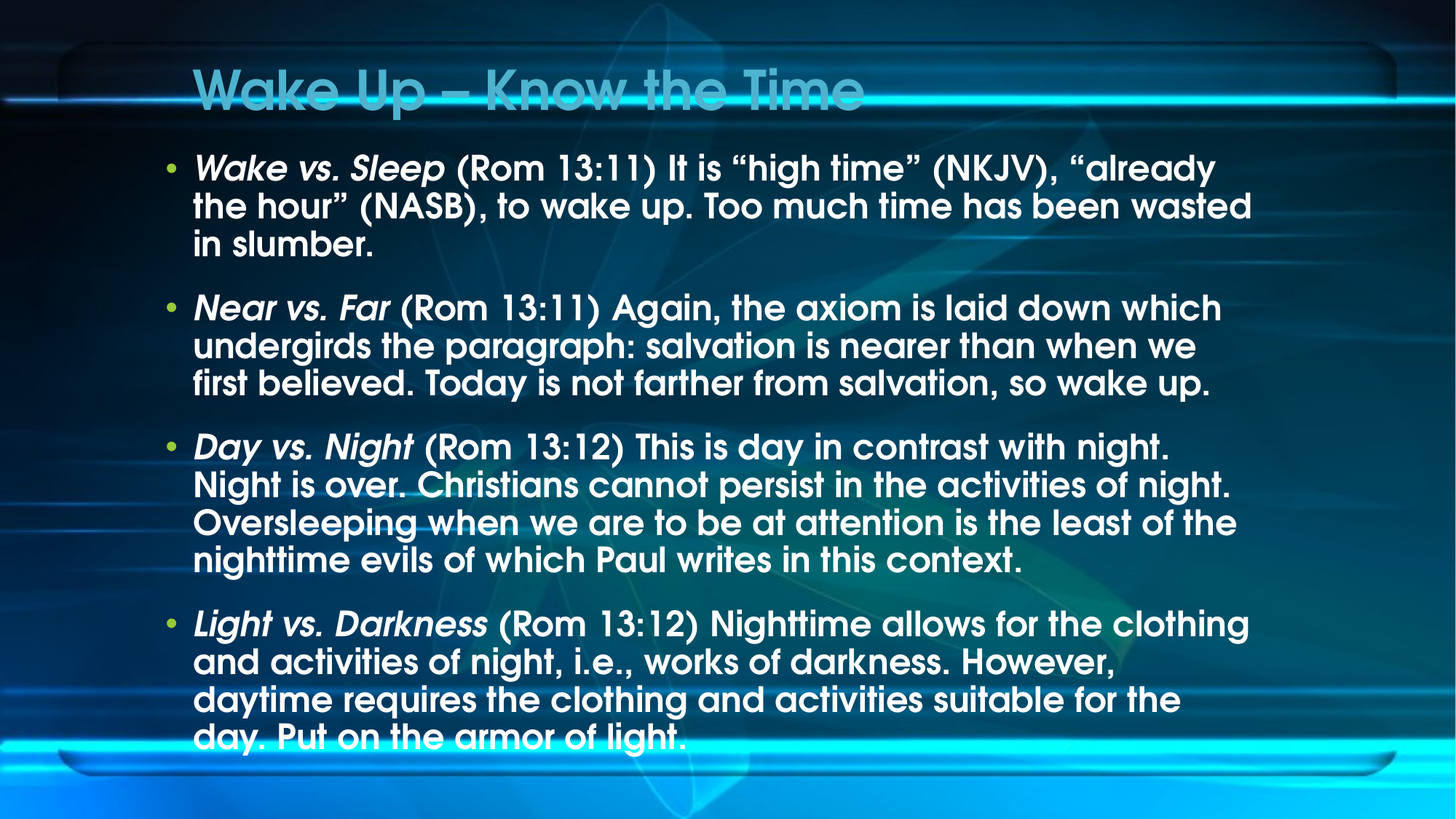

# Wake Up – Know the Time
Wake vs. Sleep (Rom 13:11) It is “high time” (NKJV), “already the hour” (NASB), to wake up. Too much time has been wasted in slumber.
Near vs. Far (Rom 13:11) Again, the axiom is laid down which undergirds the paragraph: salvation is nearer than when we first believed. Today is not farther from salvation, so wake up.
Day vs. Night (Rom 13:12) This is day in contrast with night. Night is over. Christians cannot persist in the activities of night. Oversleeping when we are to be at attention is the least of the nighttime evils of which Paul writes in this context.
Light vs. Darkness (Rom 13:12) Nighttime allows for the clothing and activities of night, i.e., works of darkness. However, daytime requires the clothing and activities suitable for the day. Put on the armor of light.